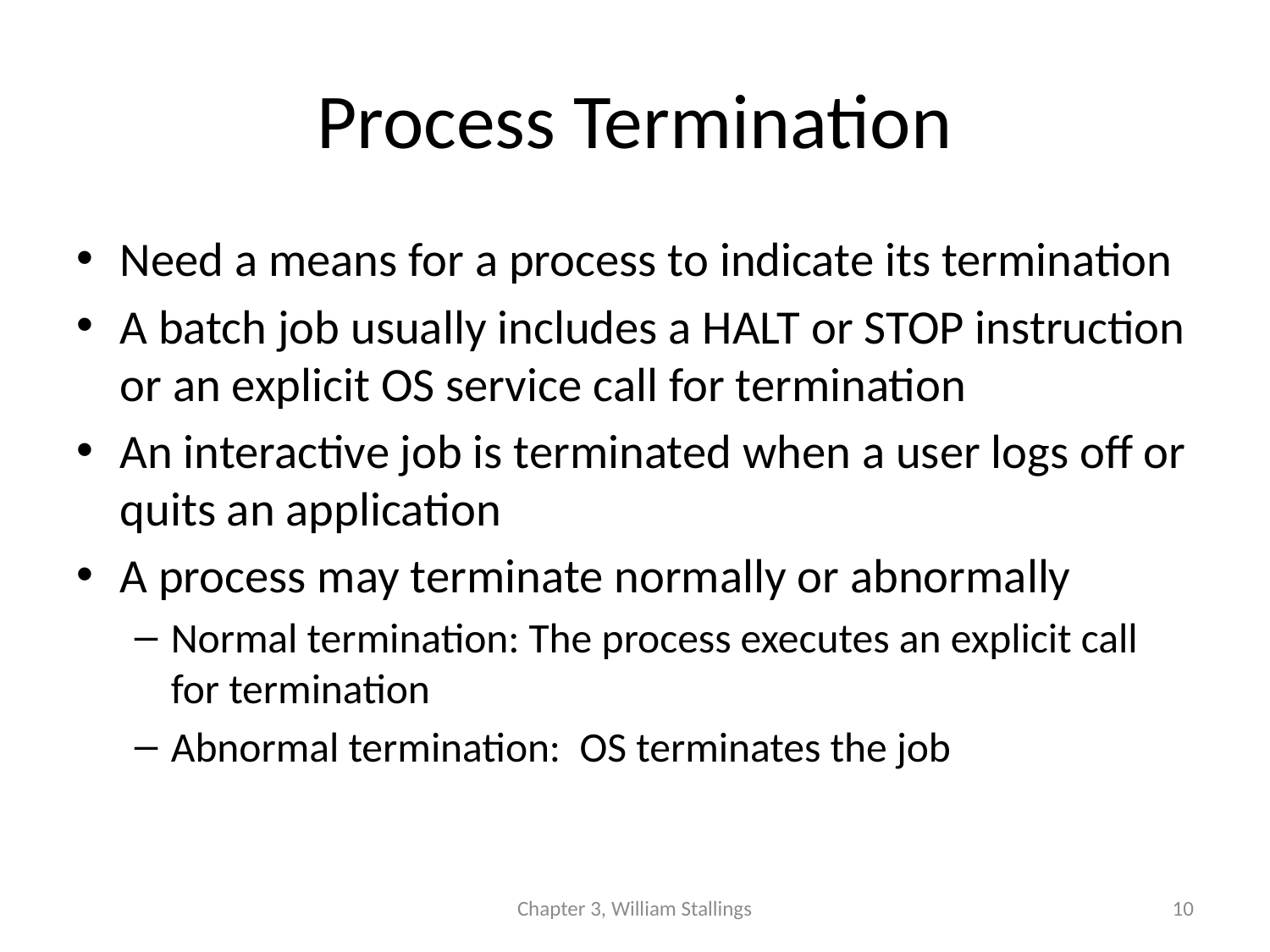

# Process Termination
Need a means for a process to indicate its termination
A batch job usually includes a HALT or STOP instruction or an explicit OS service call for termination
An interactive job is terminated when a user logs off or quits an application
A process may terminate normally or abnormally
Normal termination: The process executes an explicit call for termination
Abnormal termination:  OS terminates the job
Chapter 3, William Stallings
10